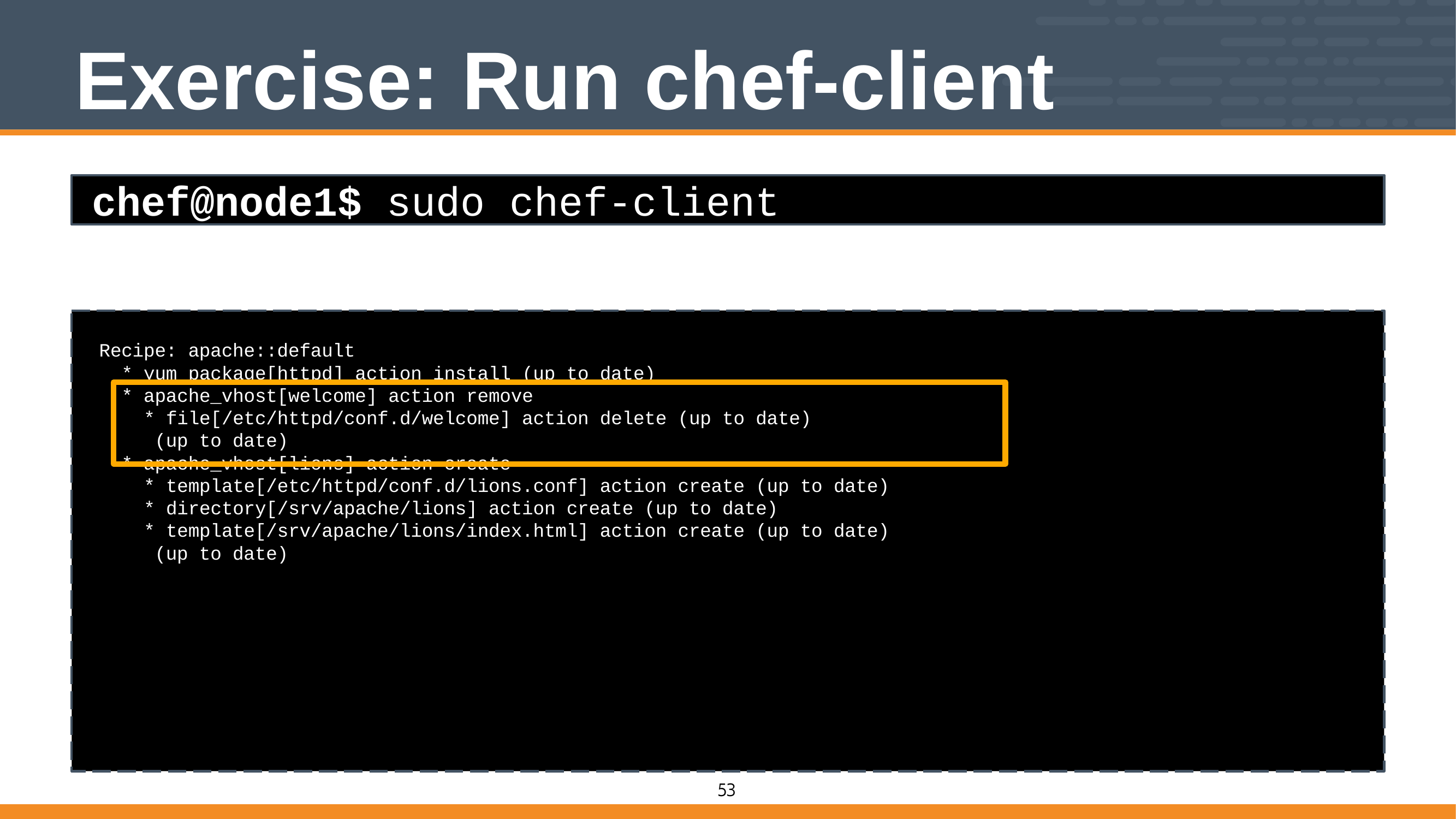

# Exercise: Run chef-client

chef@node1$ sudo chef-client

Recipe: apache::default
  * yum_package[httpd] action install (up to date)
  * apache_vhost[welcome] action remove
    * file[/etc/httpd/conf.d/welcome] action delete (up to date)
     (up to date)
  * apache_vhost[lions] action create
    * template[/etc/httpd/conf.d/lions.conf] action create (up to date)
    * directory[/srv/apache/lions] action create (up to date)
    * template[/srv/apache/lions/index.html] action create (up to date)
     (up to date)

53